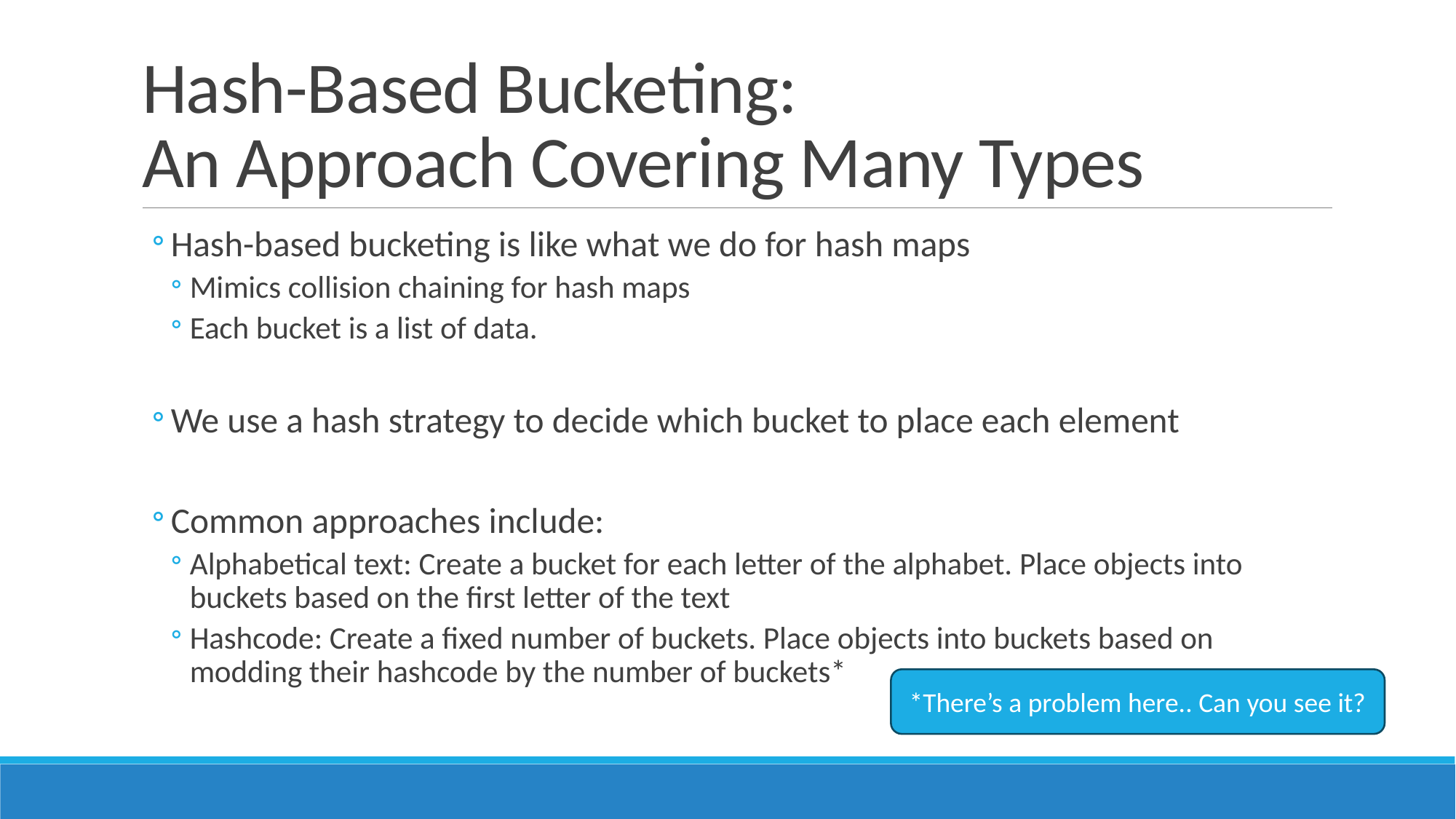

# Hash-Based Bucketing: An Approach Covering Many Types
Hash-based bucketing is like what we do for hash maps
Mimics collision chaining for hash maps
Each bucket is a list of data.

We use a hash strategy to decide which bucket to place each element

Common approaches include:
Alphabetical text: Create a bucket for each letter of the alphabet. Place objects into buckets based on the first letter of the text
Hashcode: Create a fixed number of buckets. Place objects into buckets based on modding their hashcode by the number of buckets*

*There’s a problem here.. Can you see it?